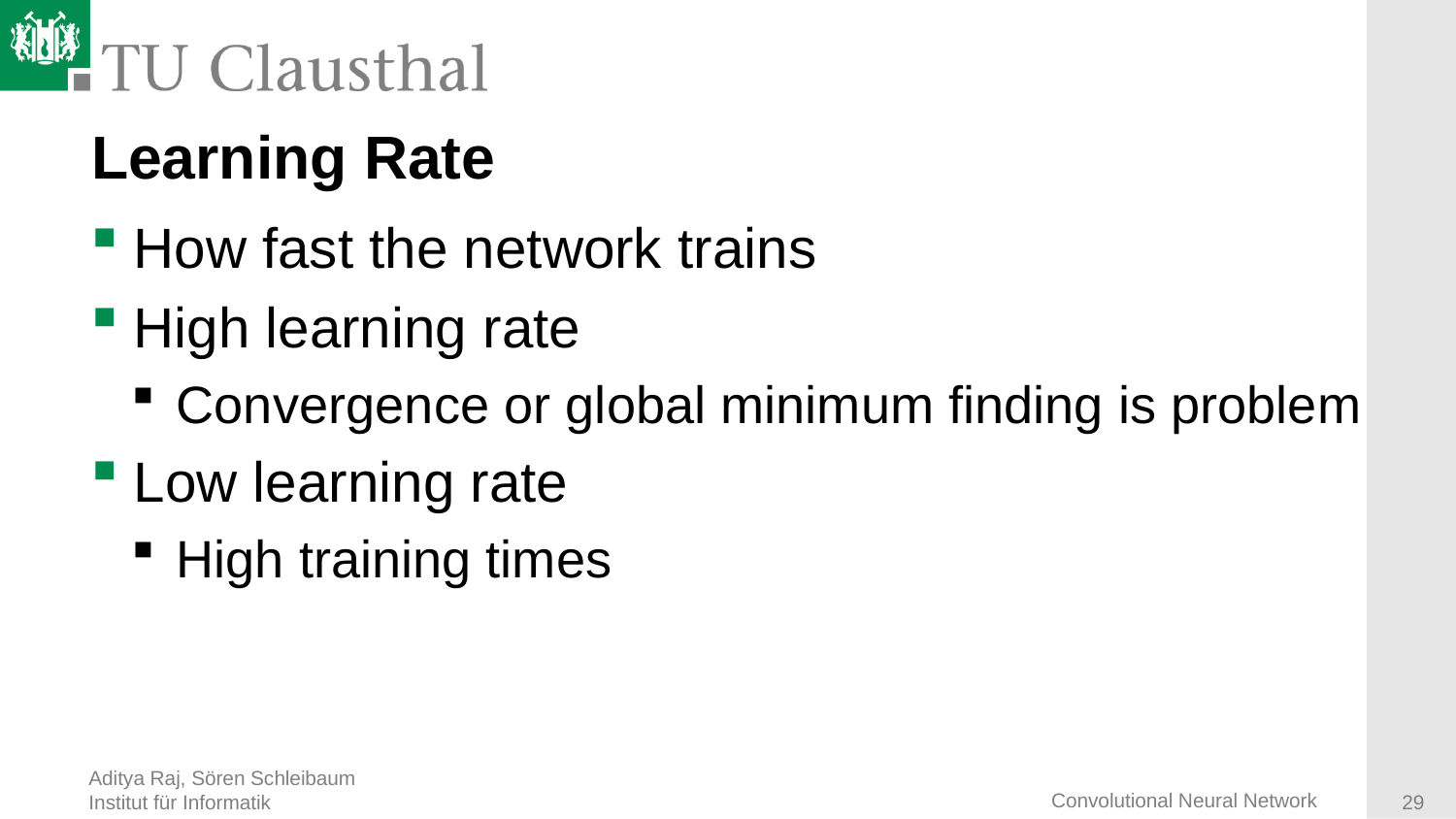

# Learning Rate
How fast the network trains
High learning rate
Convergence or global minimum finding is problem
Low learning rate
High training times